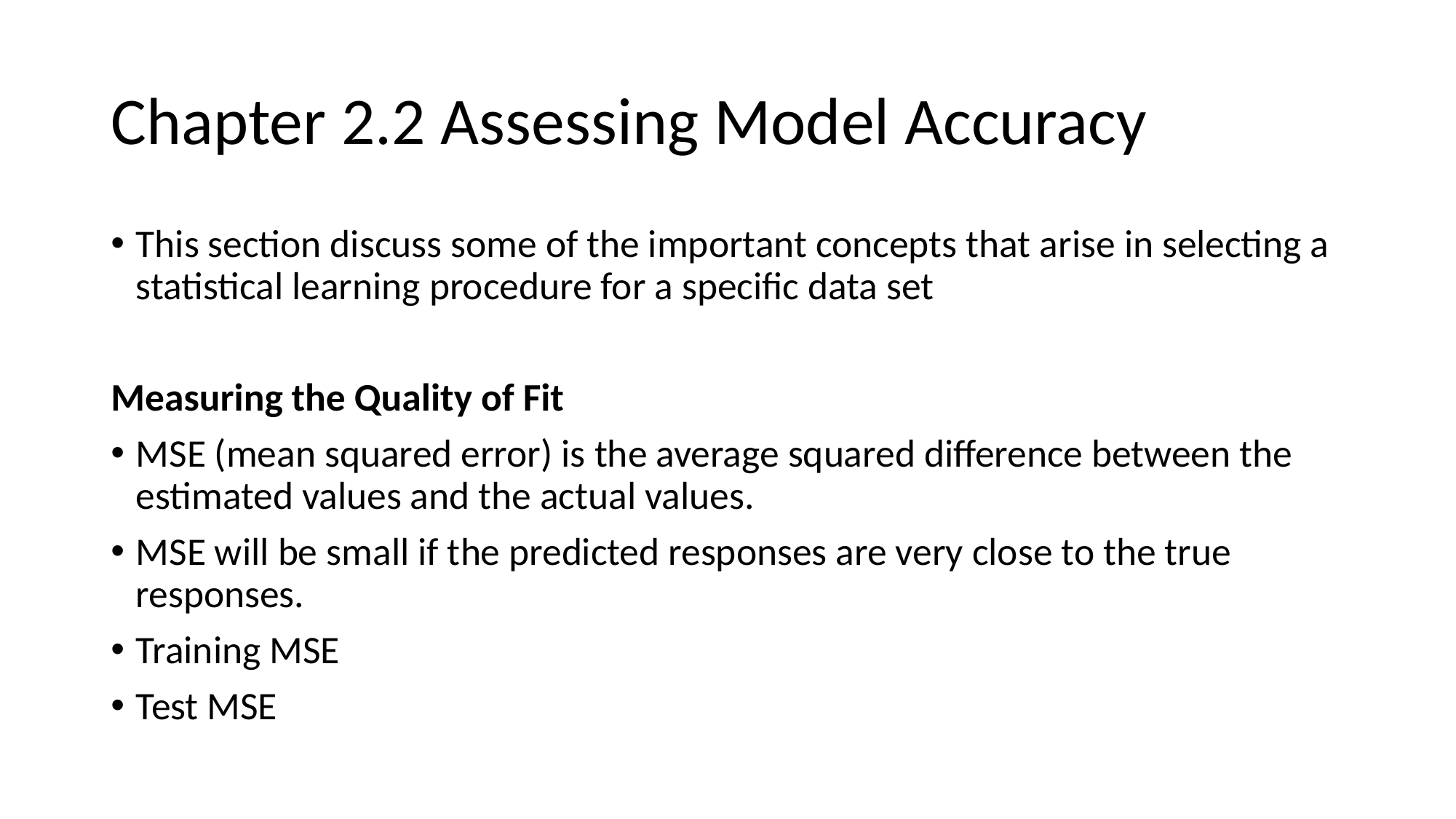

# Chapter 2.2 Assessing Model Accuracy
This section discuss some of the important concepts that arise in selecting a statistical learning procedure for a specific data set

Measuring the Quality of Fit
MSE (mean squared error) is the average squared difference between the estimated values and the actual values.
MSE will be small if the predicted responses are very close to the true responses.
Training MSE
Test MSE